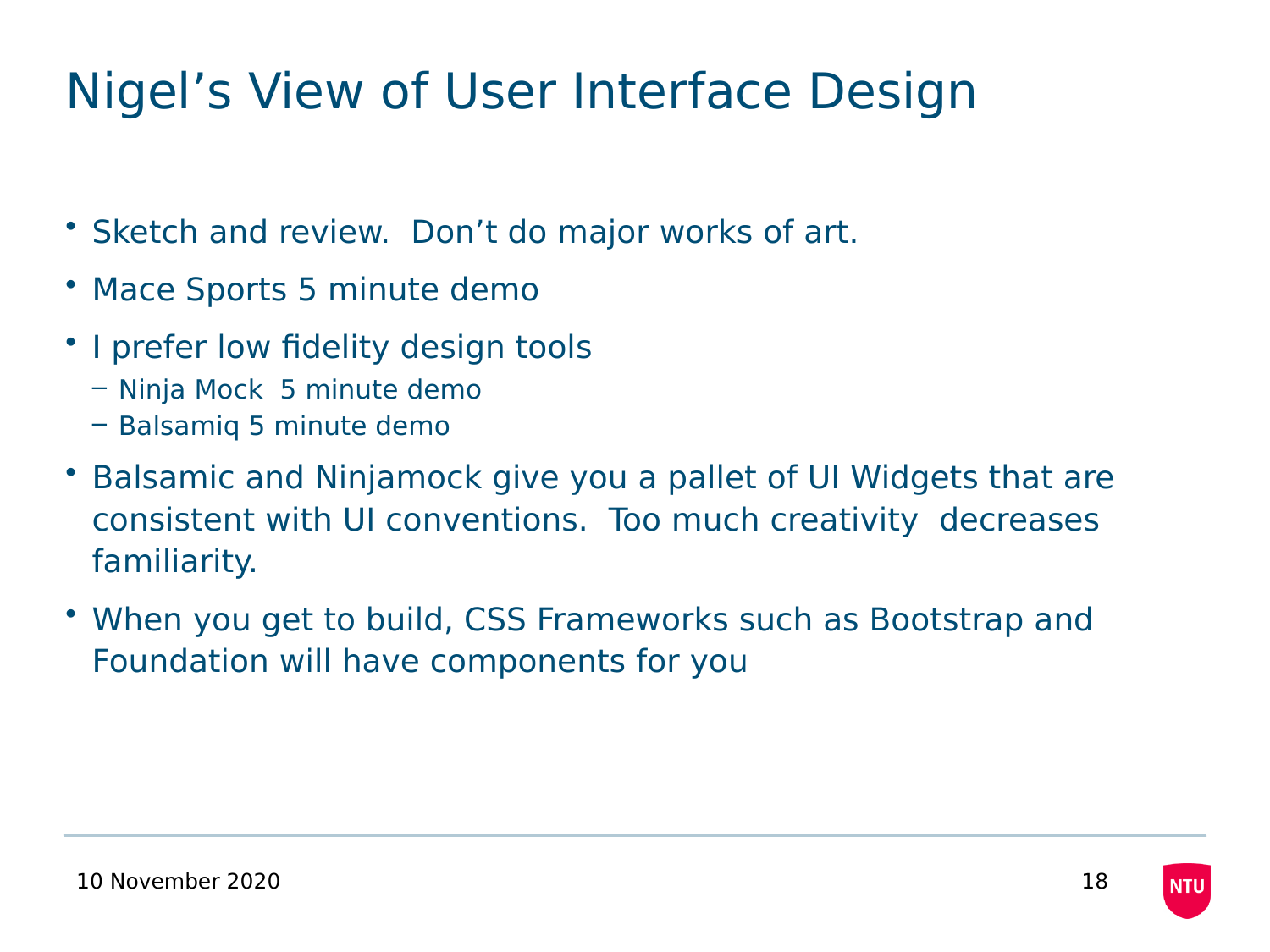

# Nigel’s View of User Interface Design
Sketch and review.  Don’t do major works of art.
Mace Sports 5 minute demo
I prefer low fidelity design tools
Ninja Mock  5 minute demo
Balsamiq 5 minute demo
Balsamic and Ninjamock give you a pallet of UI Widgets that are consistent with UI conventions.  Too much creativity  decreases familiarity.
When you get to build, CSS Frameworks such as Bootstrap and Foundation will have components for you

10 November 2020
18